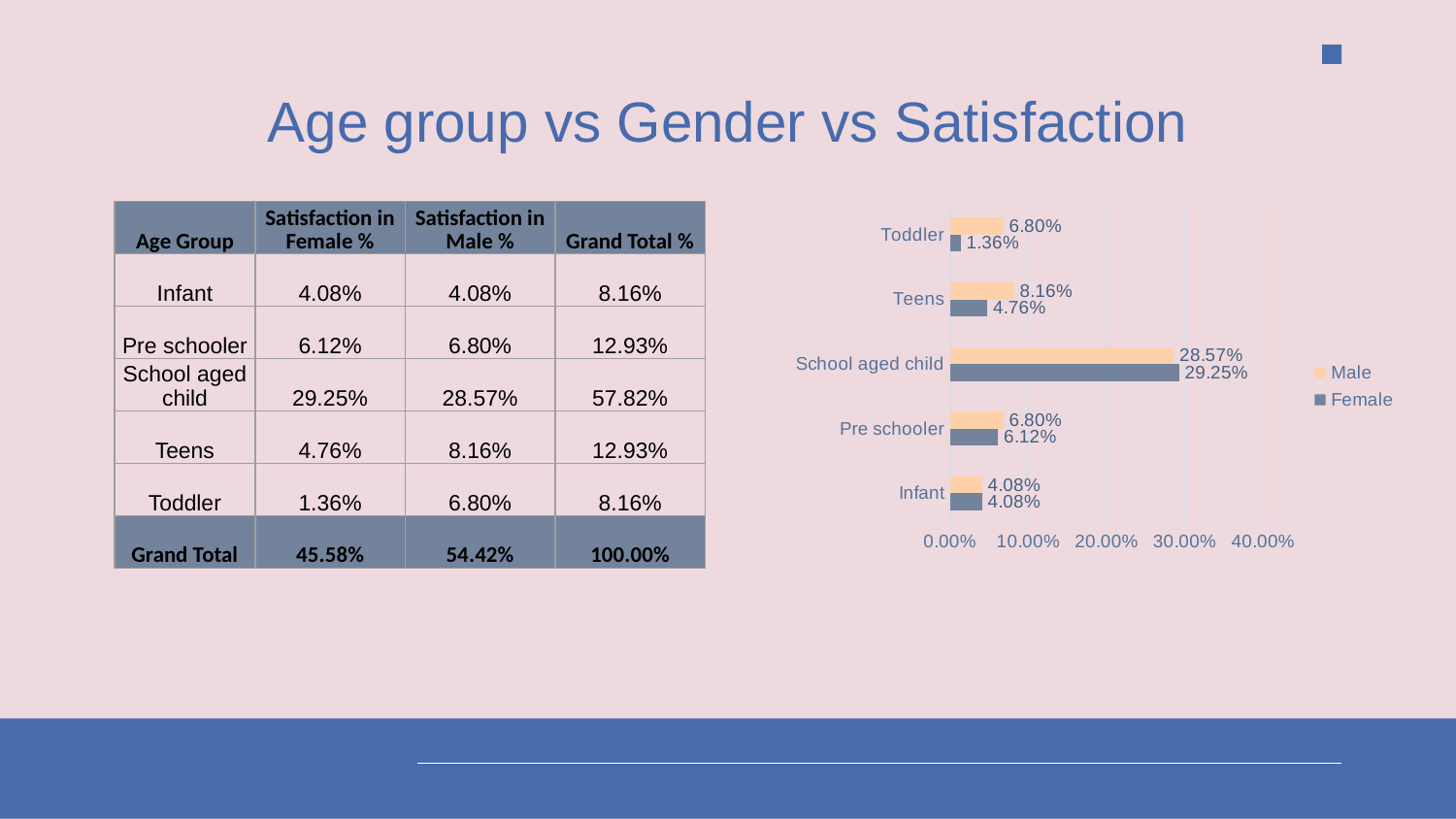

# Age group vs Gender vs Satisfaction
| Age Group | Satisfaction in Female % | Satisfaction in Male % | Grand Total % |
| --- | --- | --- | --- |
| Infant | 4.08% | 4.08% | 8.16% |
| Pre schooler | 6.12% | 6.80% | 12.93% |
| School aged child | 29.25% | 28.57% | 57.82% |
| Teens | 4.76% | 8.16% | 12.93% |
| Toddler | 1.36% | 6.80% | 8.16% |
| Grand Total | 45.58% | 54.42% | 100.00% |

### Chart

| Category | Female | Male |
|---|---|---|
| Infant | 0.04081632653061224 | 0.04081632653061224 |
| Pre schooler | 0.061224489795918366 | 0.06802721088435375 |
| School aged child | 0.2925170068027211 | 0.2857142857142857 |
| Teens | 0.047619047619047616 | 0.08163265306122448 |
| Toddler | 0.013605442176870748 | 0.06802721088435375 |